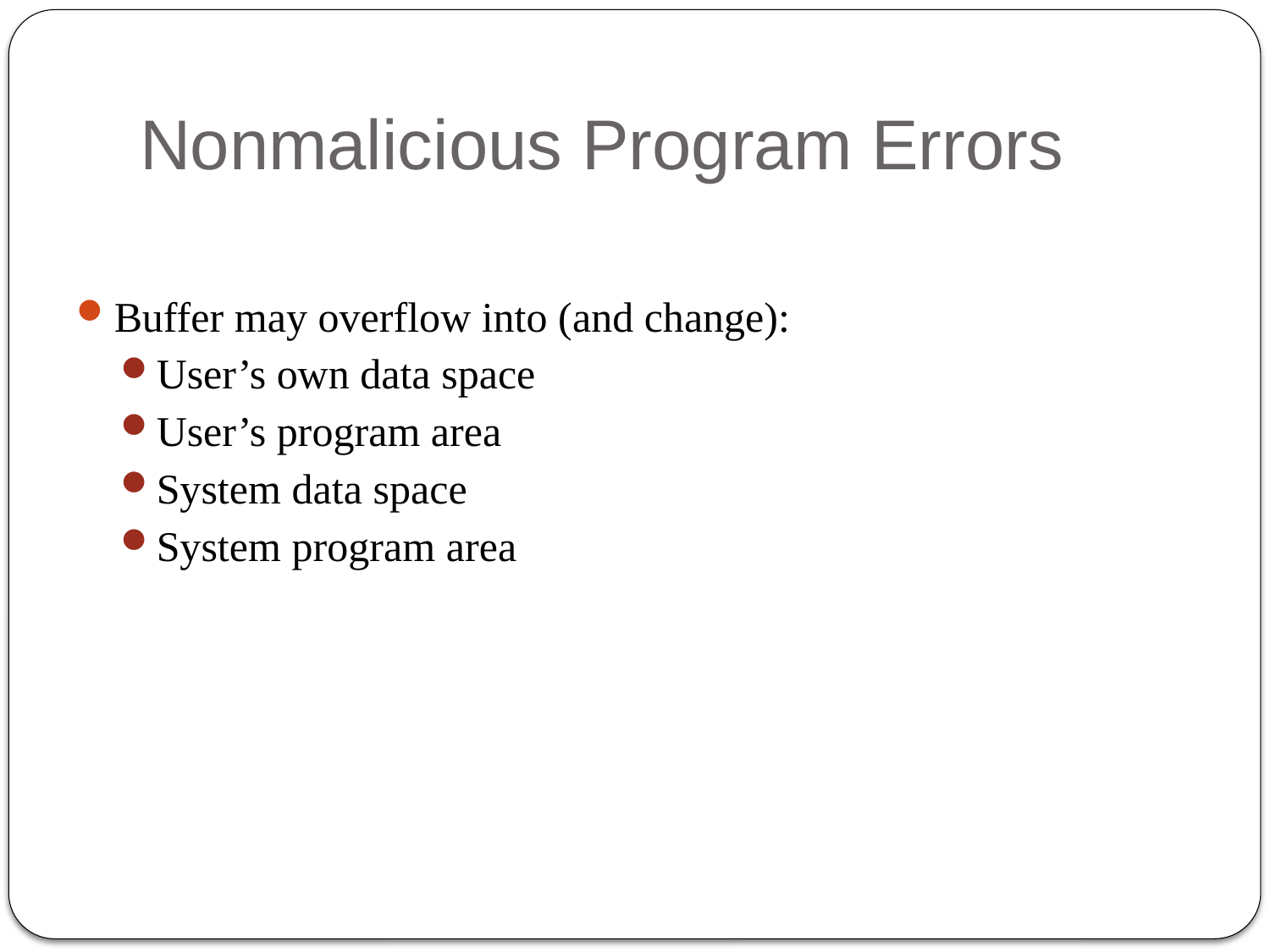

# Nonmalicious Program Errors

Buffer may overflow into (and change):
User’s own data space
User’s program area
System data space
System program area